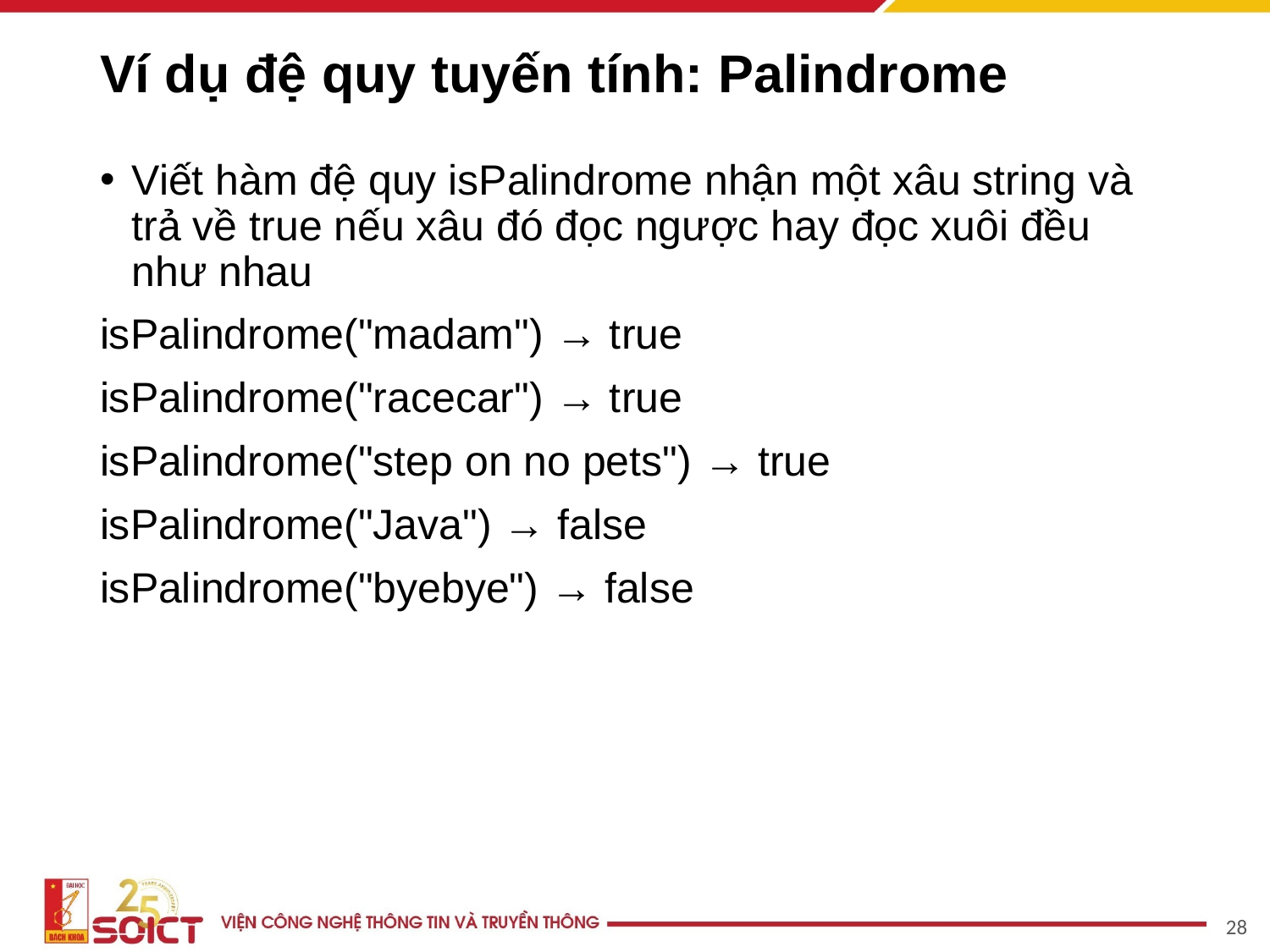

# Ví dụ đệ quy tuyến tính: Palindrome
Viết hàm đệ quy isPalindrome nhận một xâu string và trả về true nếu xâu đó đọc ngược hay đọc xuôi đều như nhau
isPalindrome("madam") → true
isPalindrome("racecar") → true
isPalindrome("step on no pets") → true
isPalindrome("Java") → false
isPalindrome("byebye") → false
28